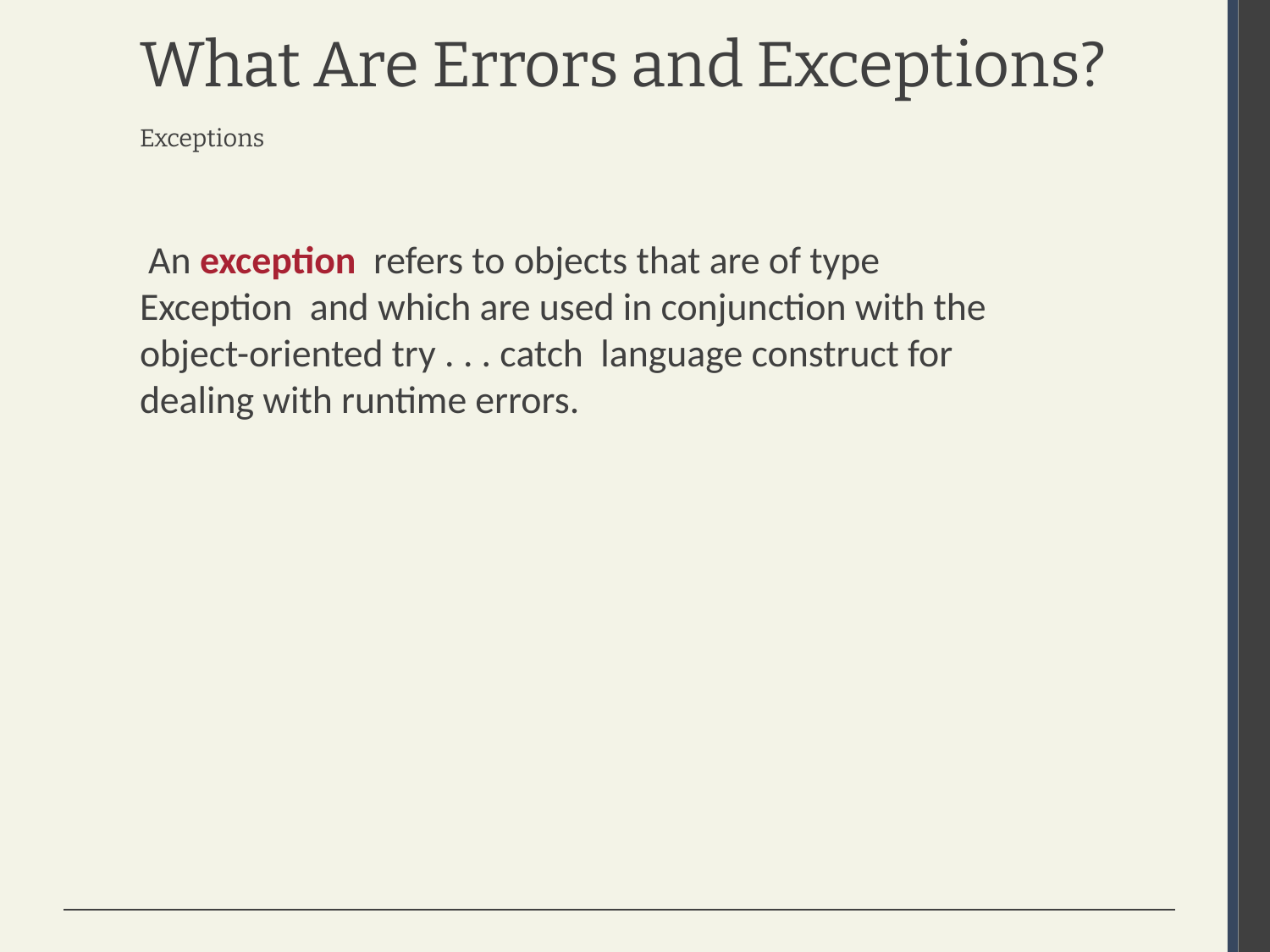

# What Are Errors and Exceptions?
Exceptions
 An exception  refers to objects that are of type Exception  and which are used in conjunction with the object-oriented try . . . catch  language construct for dealing with runtime errors.